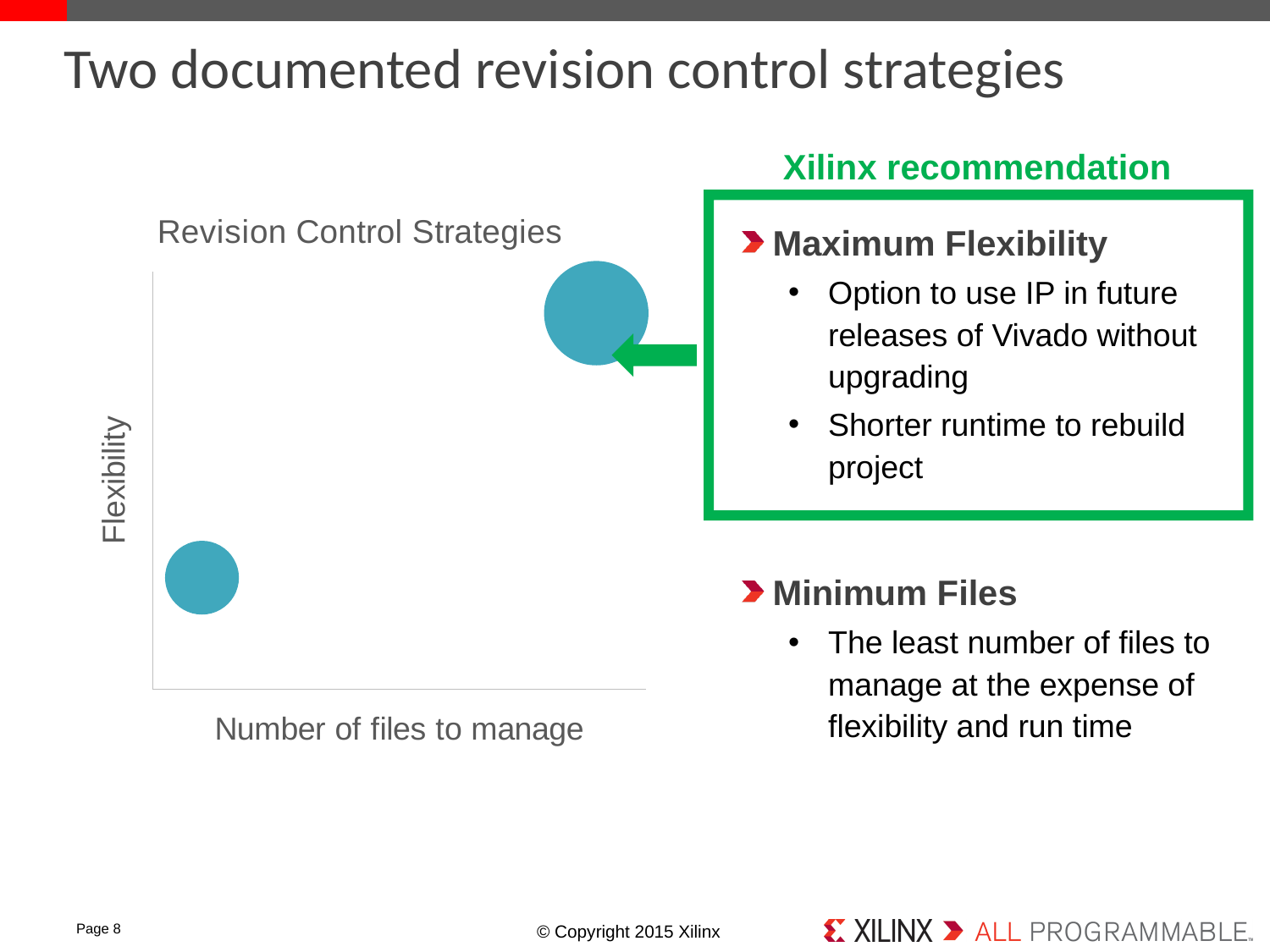

# Two documented revision control strategies
Xilinx recommendation

### Chart: Revision Control Strategies

| Category | Flexibility |
|---|---|
Maximum Flexibility
Option to use IP in future releases of Vivado without upgrading
Shorter runtime to rebuild project

Minimum Files
The least number of files to manage at the expense of flexibility and run time

Page 8